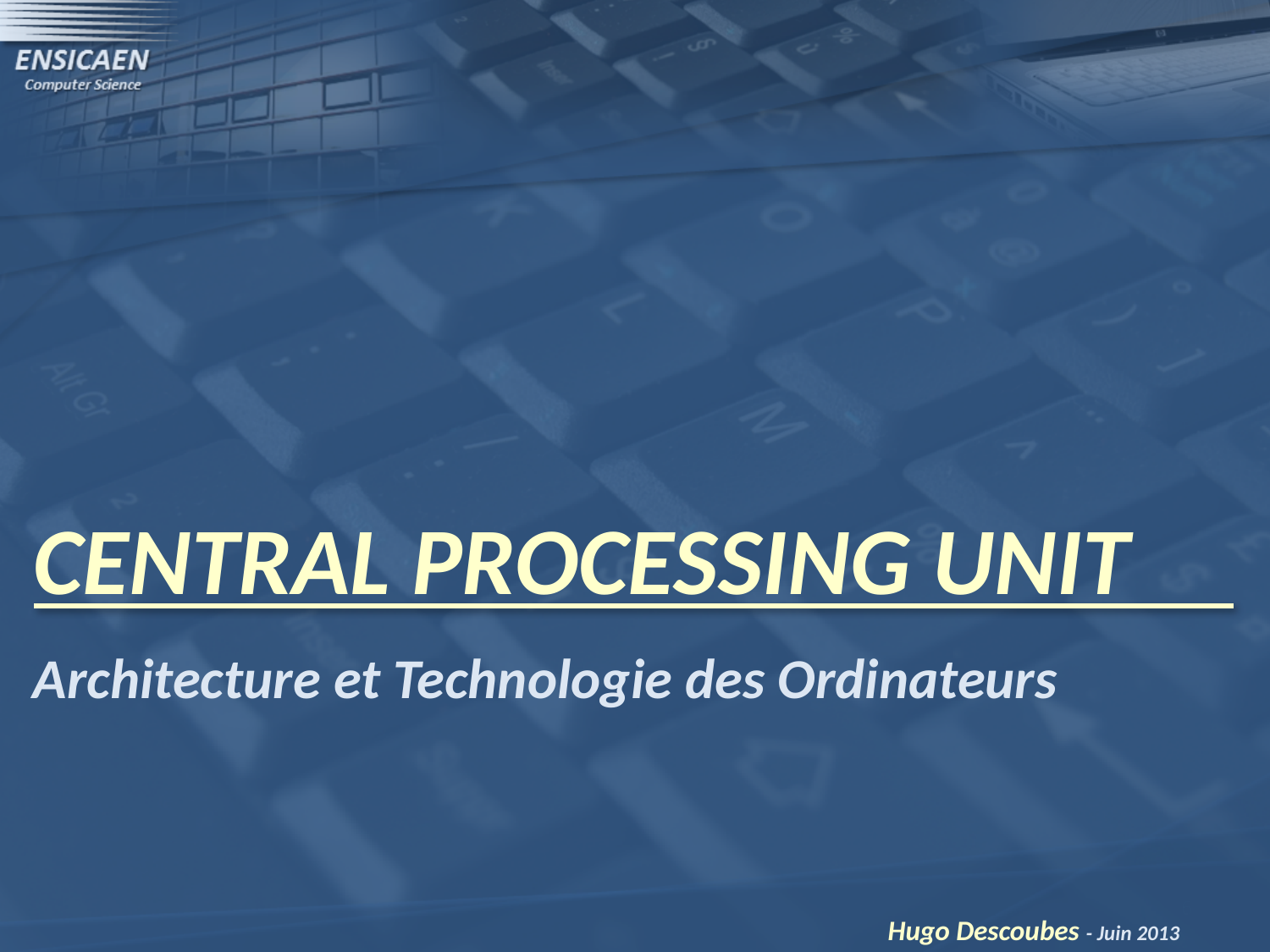

# CENTRAL PROCESSING UNIT
Architecture et Technologie des Ordinateurs
Hugo Descoubes - Juin 2013